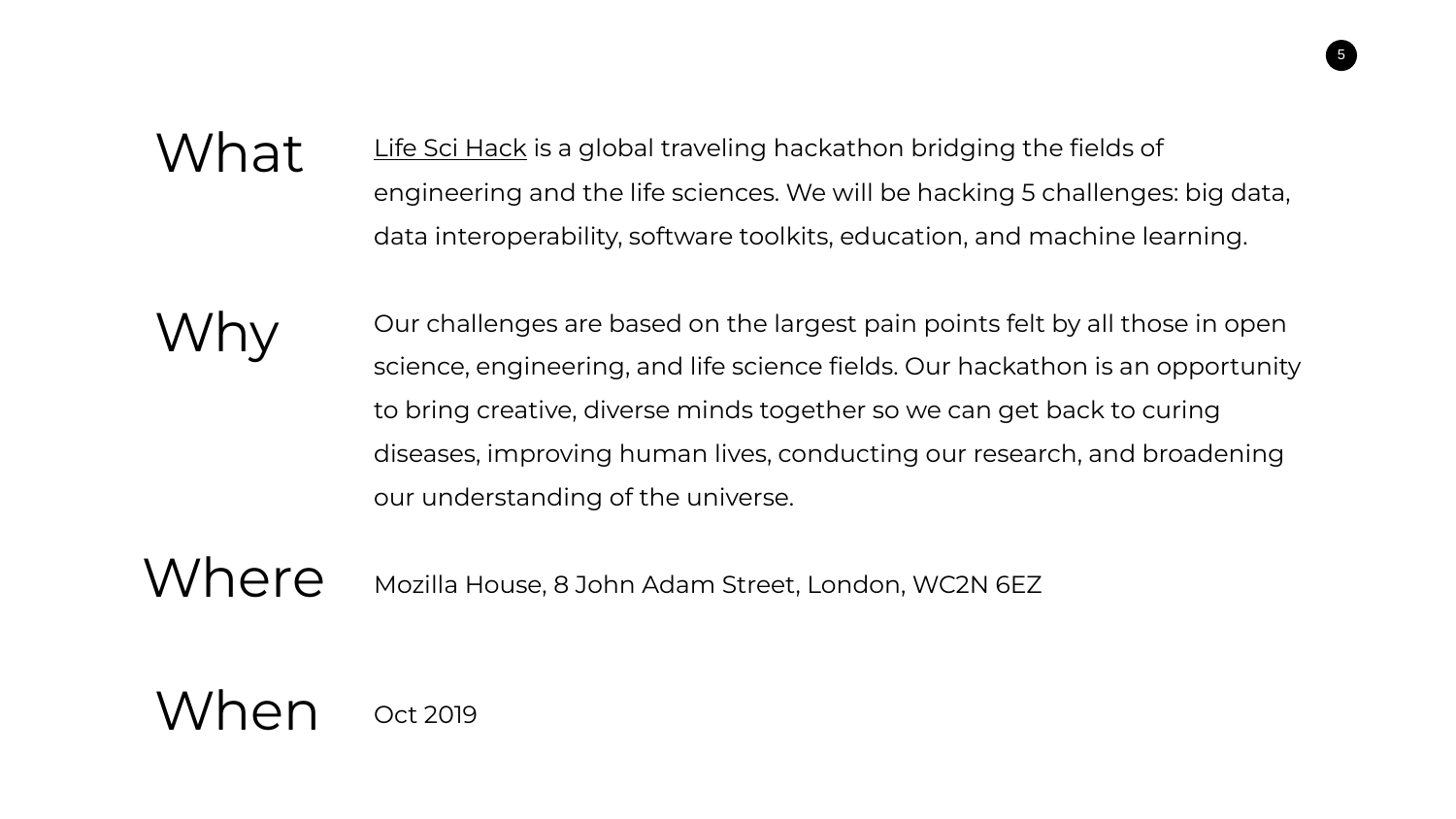

What
Life Sci Hack is a global traveling hackathon bridging the fields of engineering and the life sciences. We will be hacking 5 challenges: big data, data interoperability, software toolkits, education, and machine learning.

Our challenges are based on the largest pain points felt by all those in open science, engineering, and life science fields. Our hackathon is an opportunity to bring creative, diverse minds together so we can get back to curing diseases, improving human lives, conducting our research, and broadening our understanding of the universe.

Mozilla House, 8 John Adam Street, London, WC2N 6EZ

Oct 2019

Why
Where
When